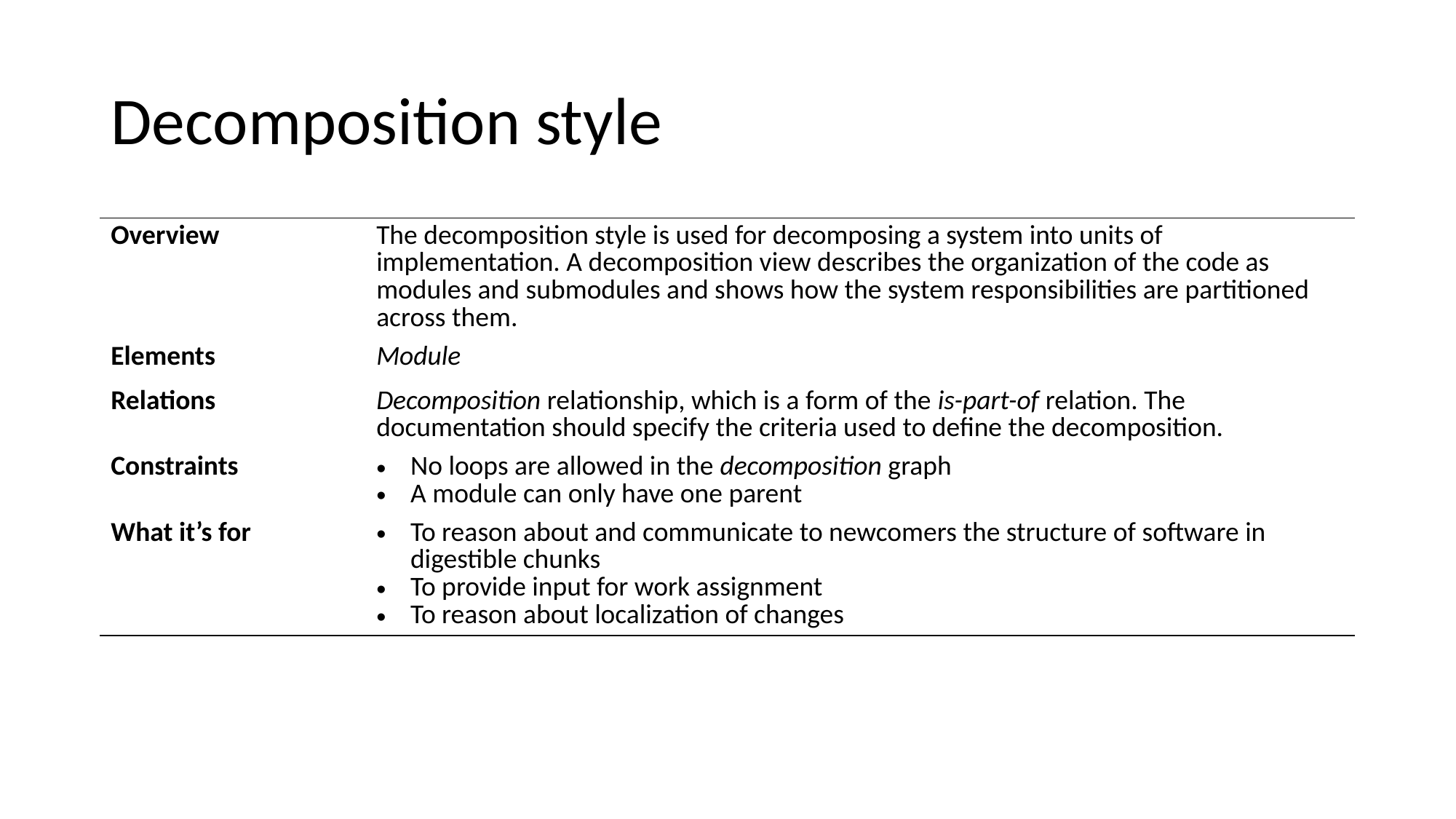

# Decomposition style
| Overview | The decomposition style is used for decomposing a system into units of implementation. A decomposition view describes the organization of the code as modules and submodules and shows how the system responsibilities are partitioned across them. |
| --- | --- |
| Elements | Module |
| Relations | Decomposition relationship, which is a form of the is-part-of relation. The documentation should specify the criteria used to define the decomposition. |
| Constraints | No loops are allowed in the decomposition graph A module can only have one parent |
| What it’s for | To reason about and communicate to newcomers the structure of software in digestible chunks To provide input for work assignment To reason about localization of changes |